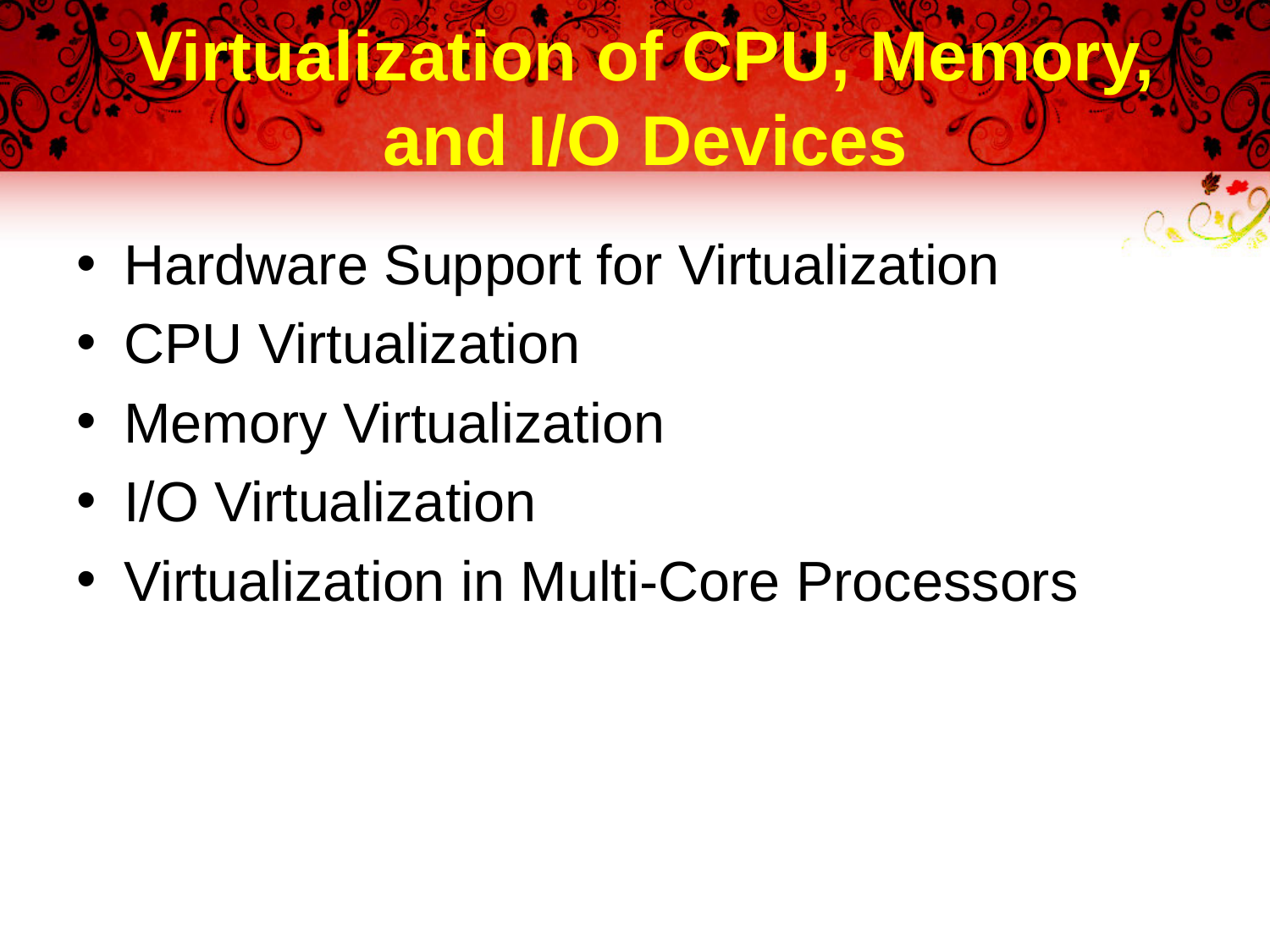

# Virtualization of CPU, Memory, and I/O Devices
Hardware Support for Virtualization
CPU Virtualization
Memory Virtualization
I/O Virtualization
Virtualization in Multi-Core Processors